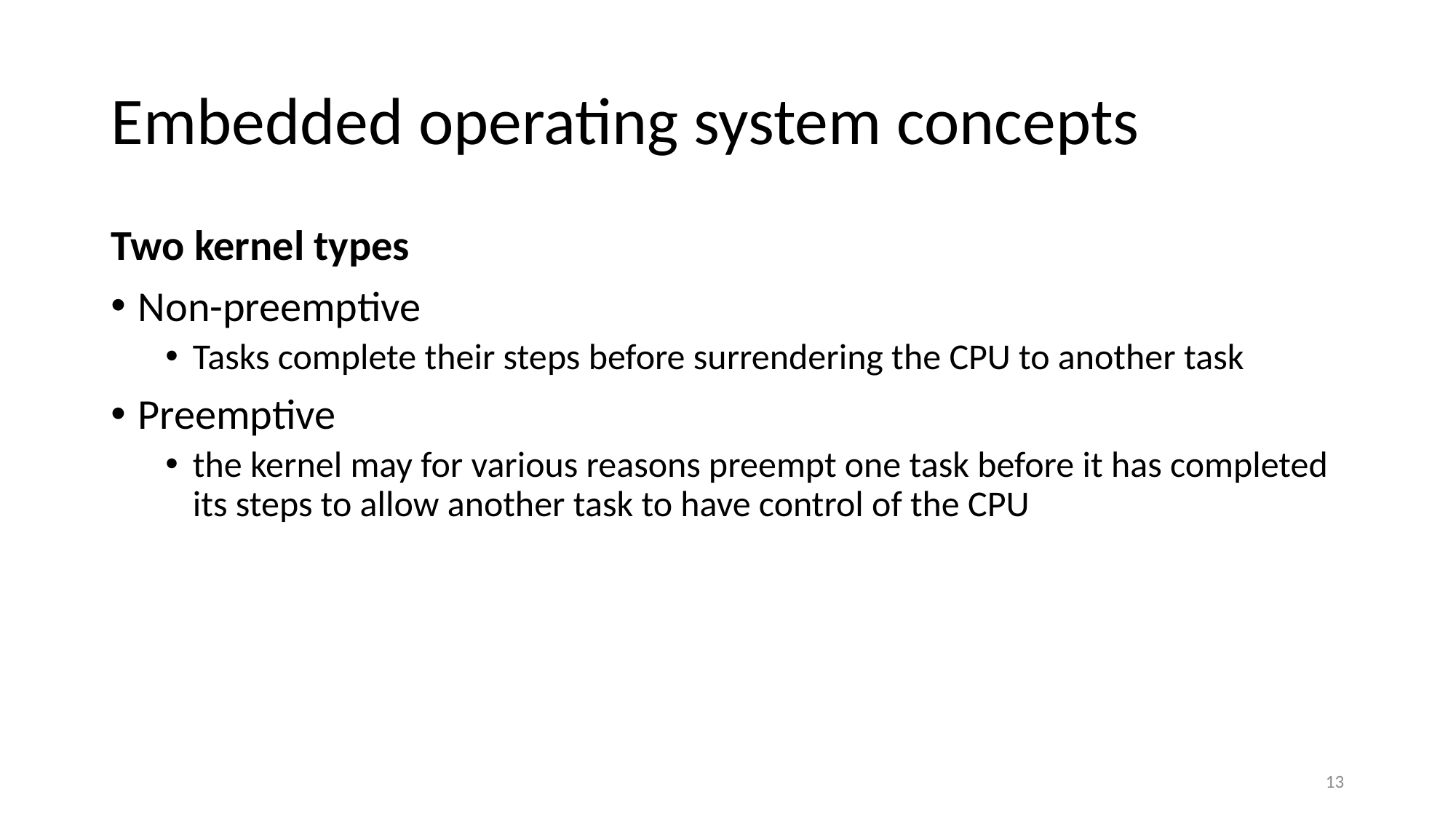

# Embedded operating system concepts
Two kernel types
Non-preemptive
Tasks complete their steps before surrendering the CPU to another task
Preemptive
the kernel may for various reasons preempt one task before it has completed its steps to allow another task to have control of the CPU
13